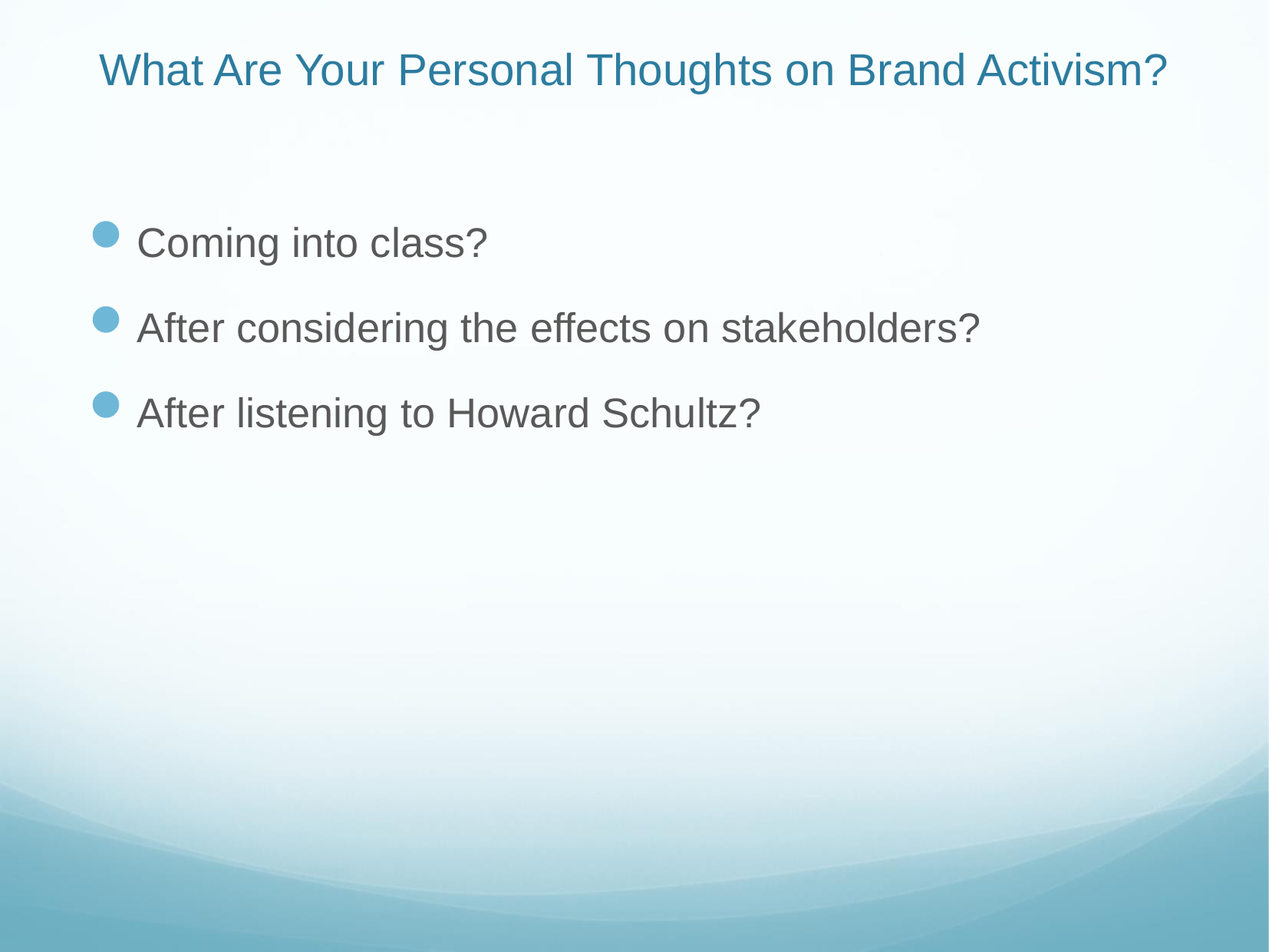

# What Are Your Personal Thoughts on Brand Activism?
Coming into class?
After considering the effects on stakeholders?
After listening to Howard Schultz?